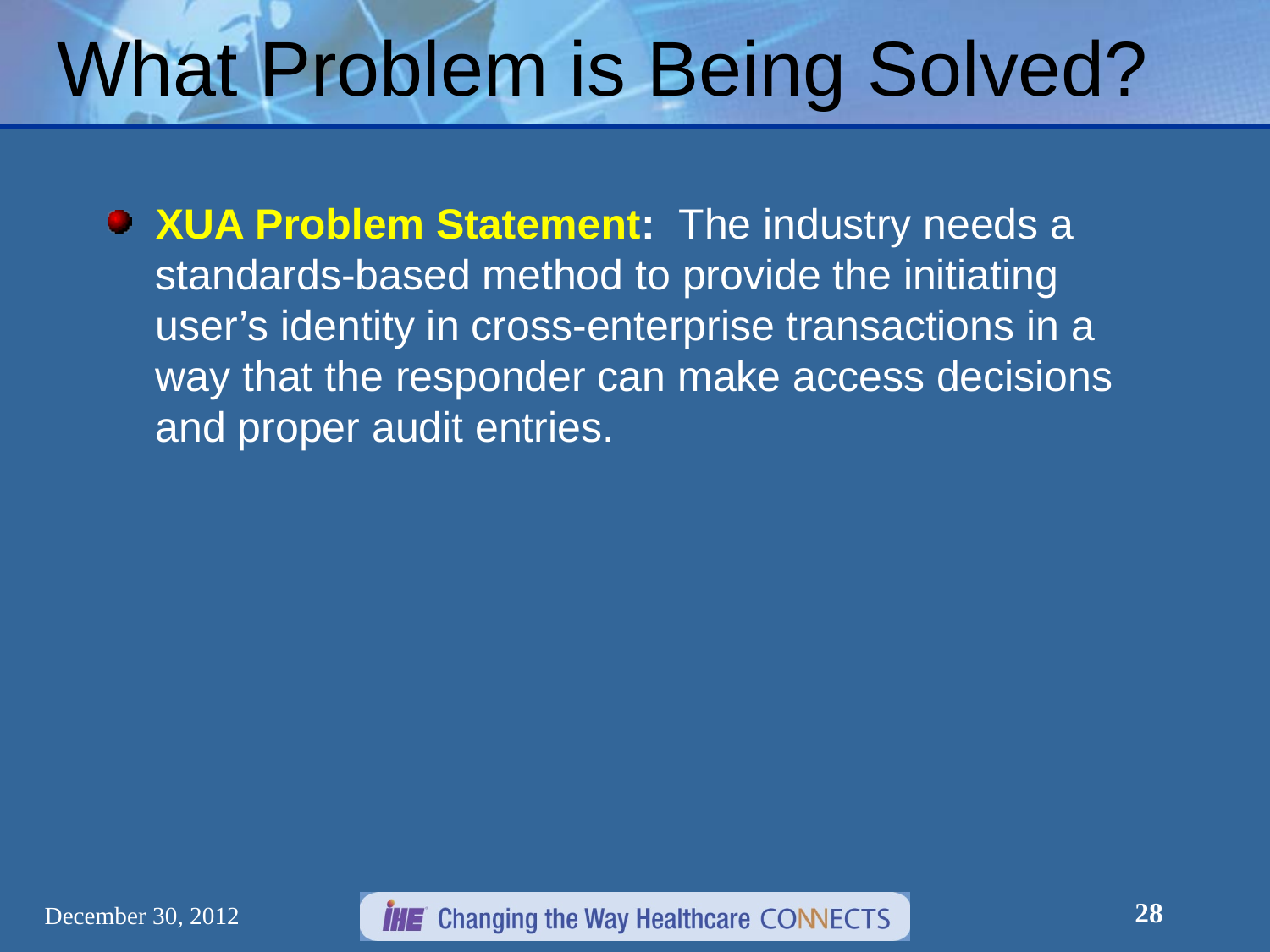

# What Problem is Being Solved?
XUA Problem Statement:  The industry needs a standards-based method to provide the initiating user’s identity in cross-enterprise transactions in a way that the responder can make access decisions and proper audit entries.
28
December 30, 2012